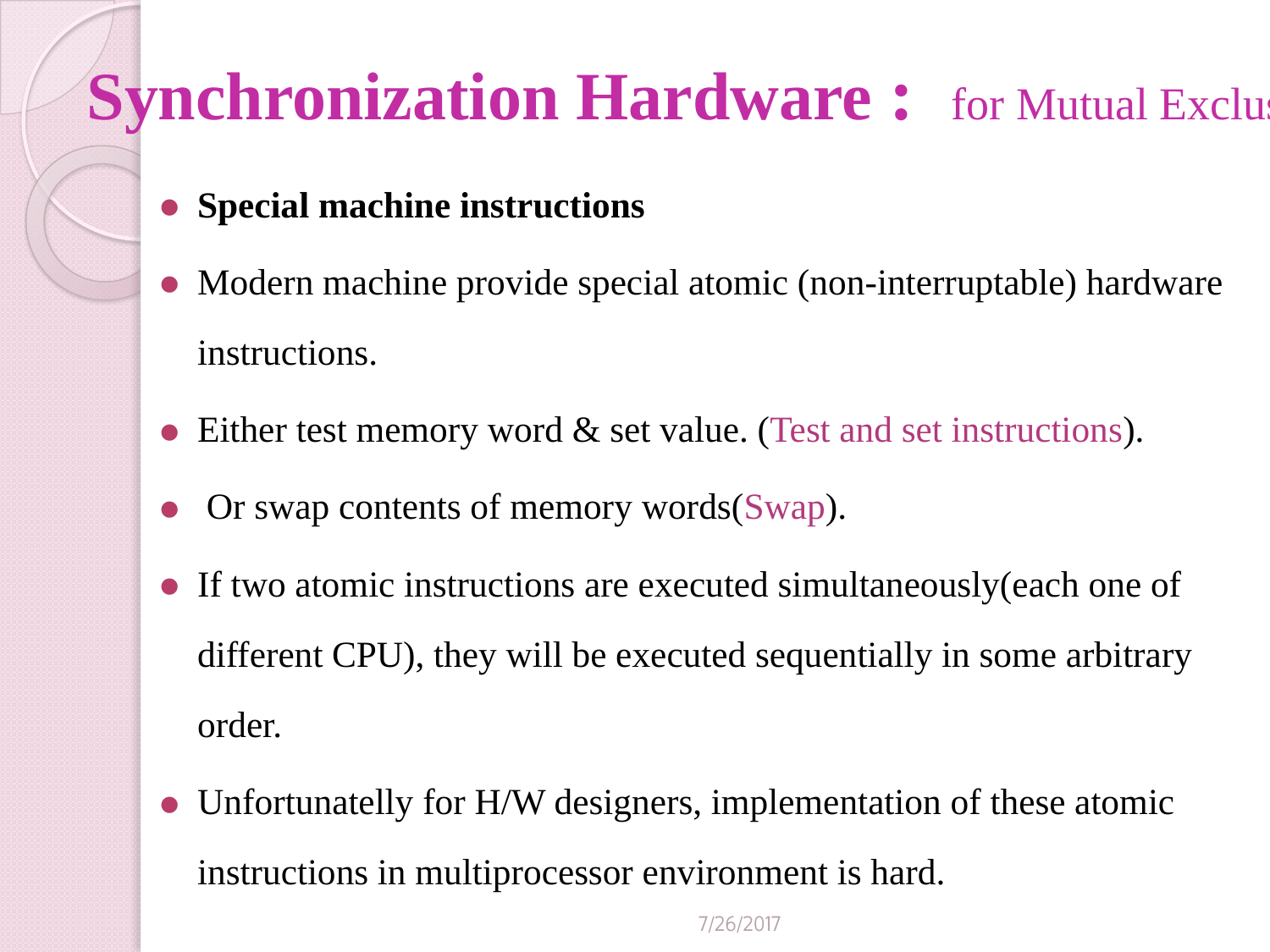

# Synchronization Hardware :  for Mutual Exclusion
Special machine instructions
Modern machine provide special atomic (non-interruptable) hardware instructions.
Either test memory word & set value. (Test and set instructions).
 Or swap contents of memory words(Swap).
If two atomic instructions are executed simultaneously(each one of different CPU), they will be executed sequentially in some arbitrary order.
Unfortunatelly for H/W designers, implementation of these atomic instructions in multiprocessor environment is hard.
7/26/2017